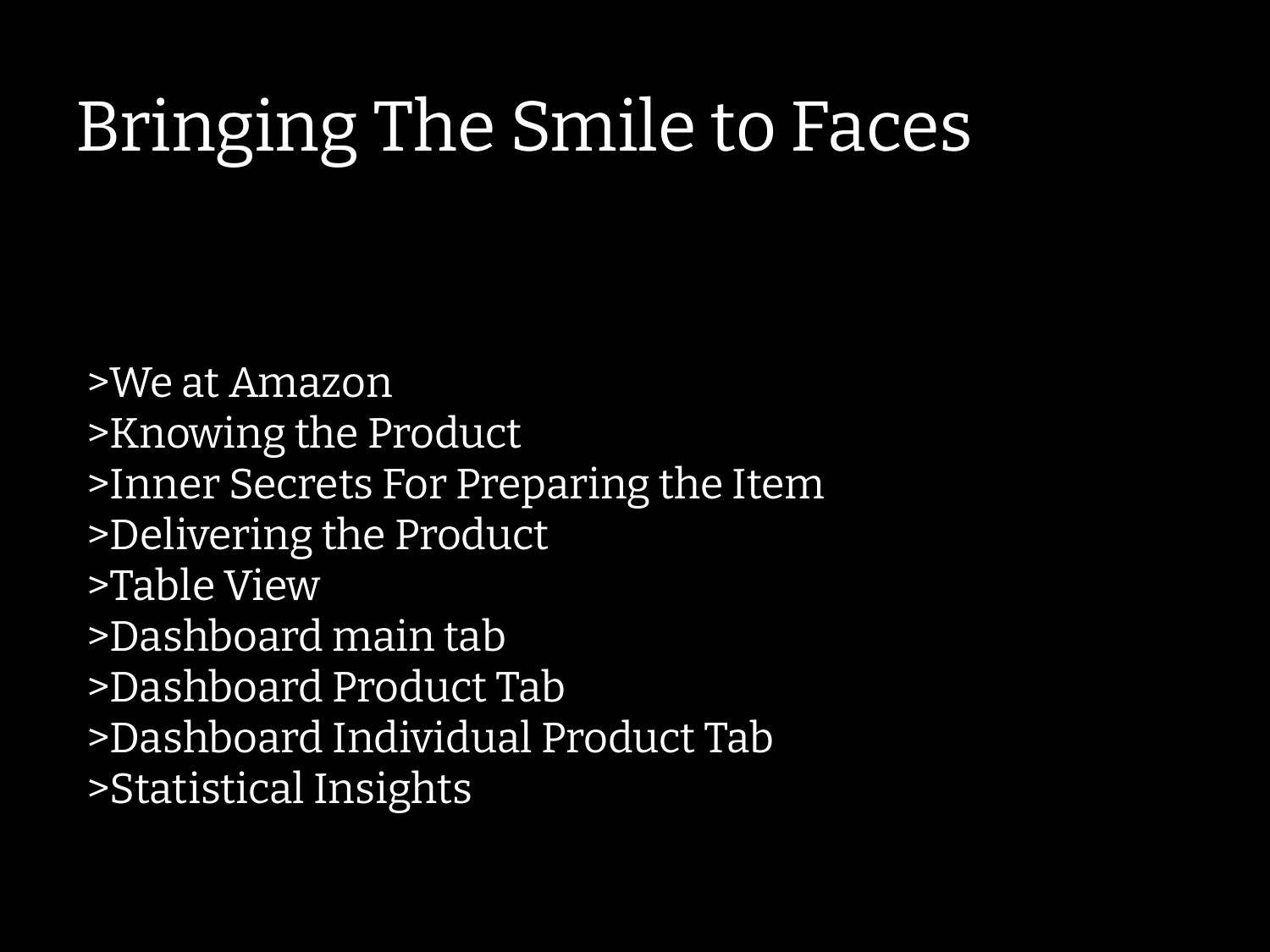

Bringing The Smile to Faces
>We at Amazon
>Knowing the Product
>Inner Secrets For Preparing the Item
>Delivering the Product
>Table View
>Dashboard main tab
>Dashboard Product Tab
>Dashboard Individual Product Tab
>Statistical Insights